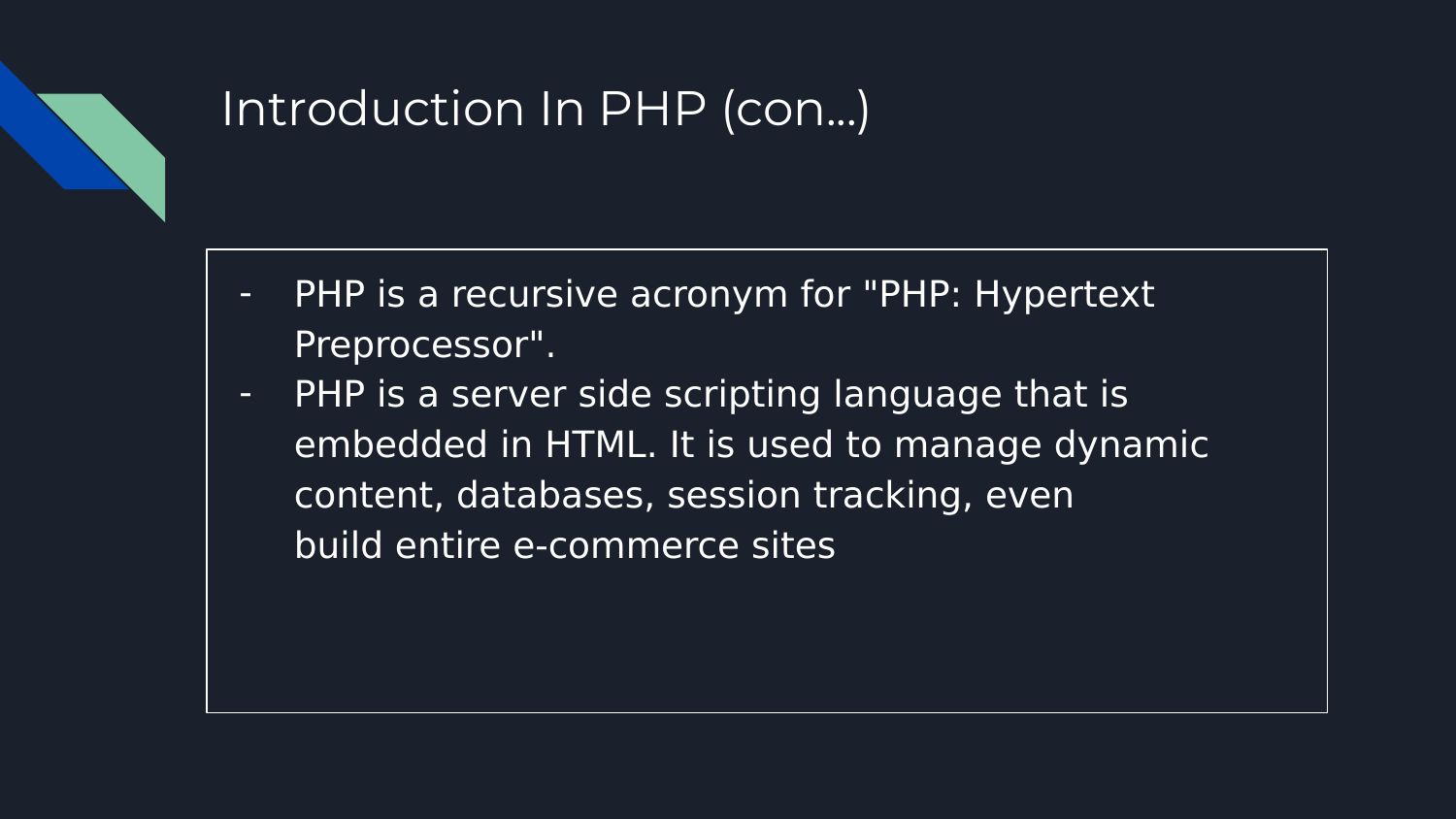

# Introduction In PHP (con...)
PHP is a recursive acronym for "PHP: Hypertext Preprocessor".
PHP is a server side scripting language that is embedded in HTML. It is used to manage dynamic content, databases, session tracking, even
build entire e-commerce sites